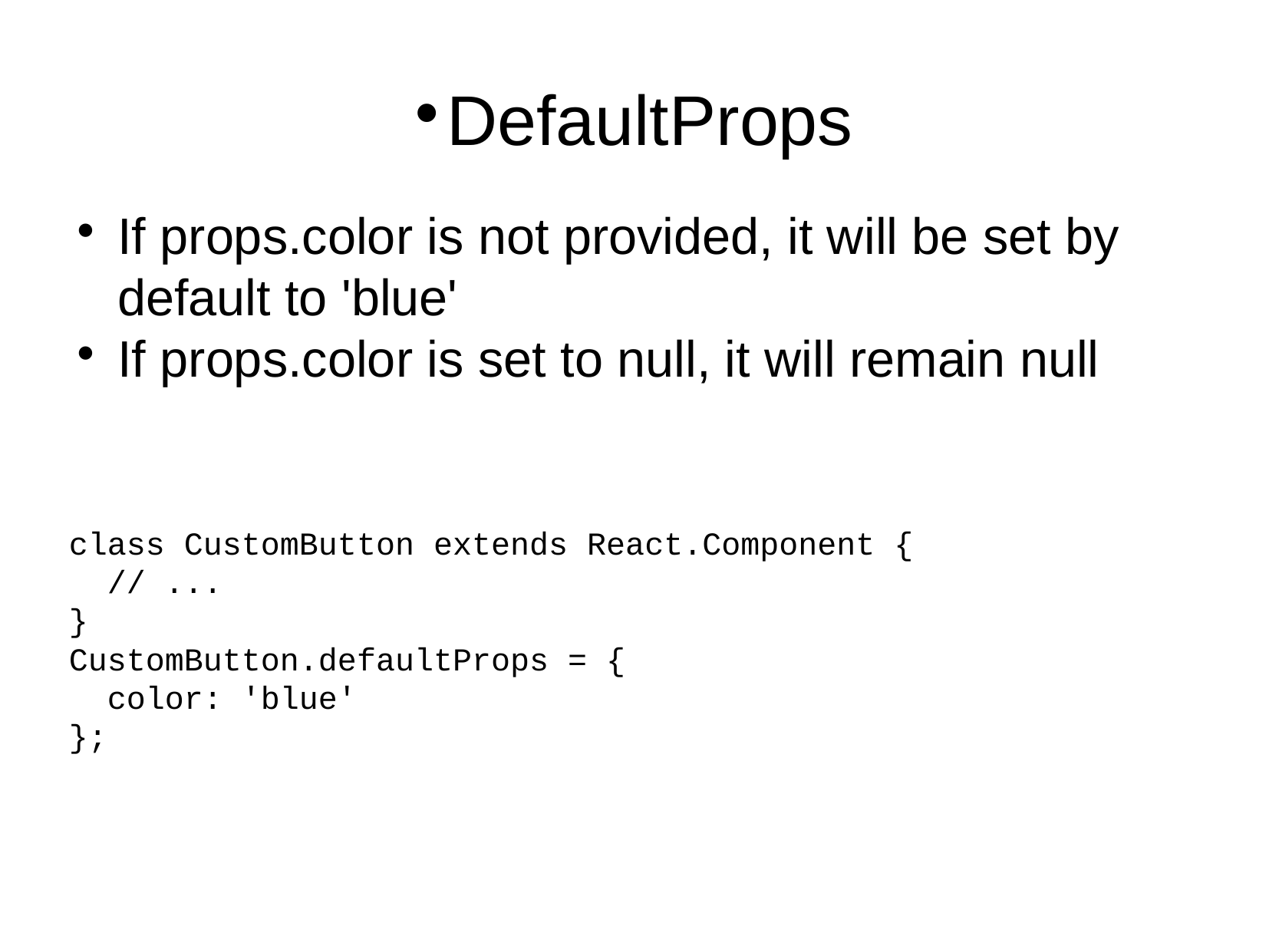

DefaultProps
If props.color is not provided, it will be set by default to 'blue'
If props.color is set to null, it will remain null
class CustomButton extends React.Component {
  // ...
}
CustomButton.defaultProps = {
  color: 'blue'
};